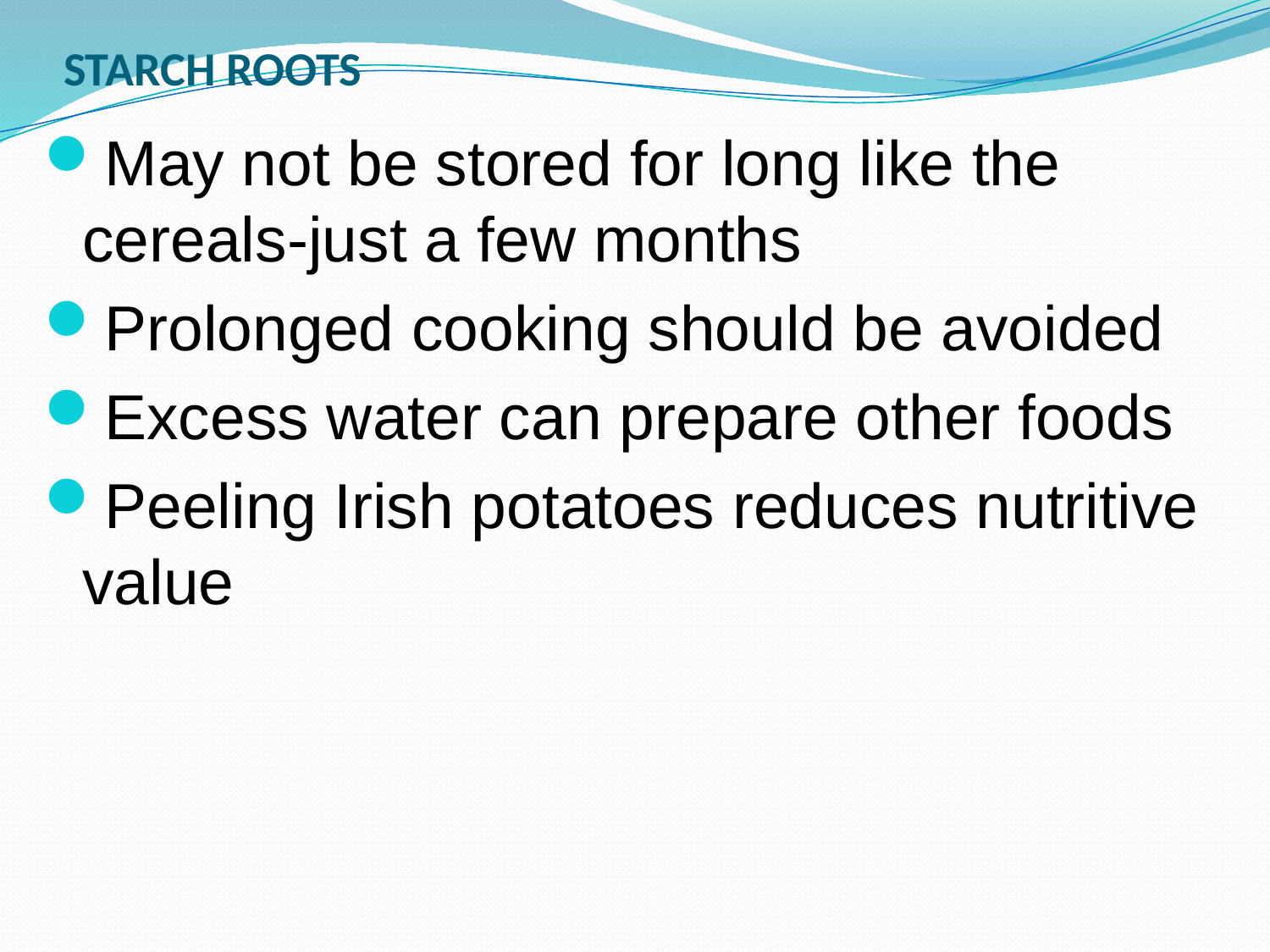

# STARCH ROOTS
May not be stored for long like the cereals-just a few months
Prolonged cooking should be avoided
Excess water can prepare other foods
Peeling Irish potatoes reduces nutritive value